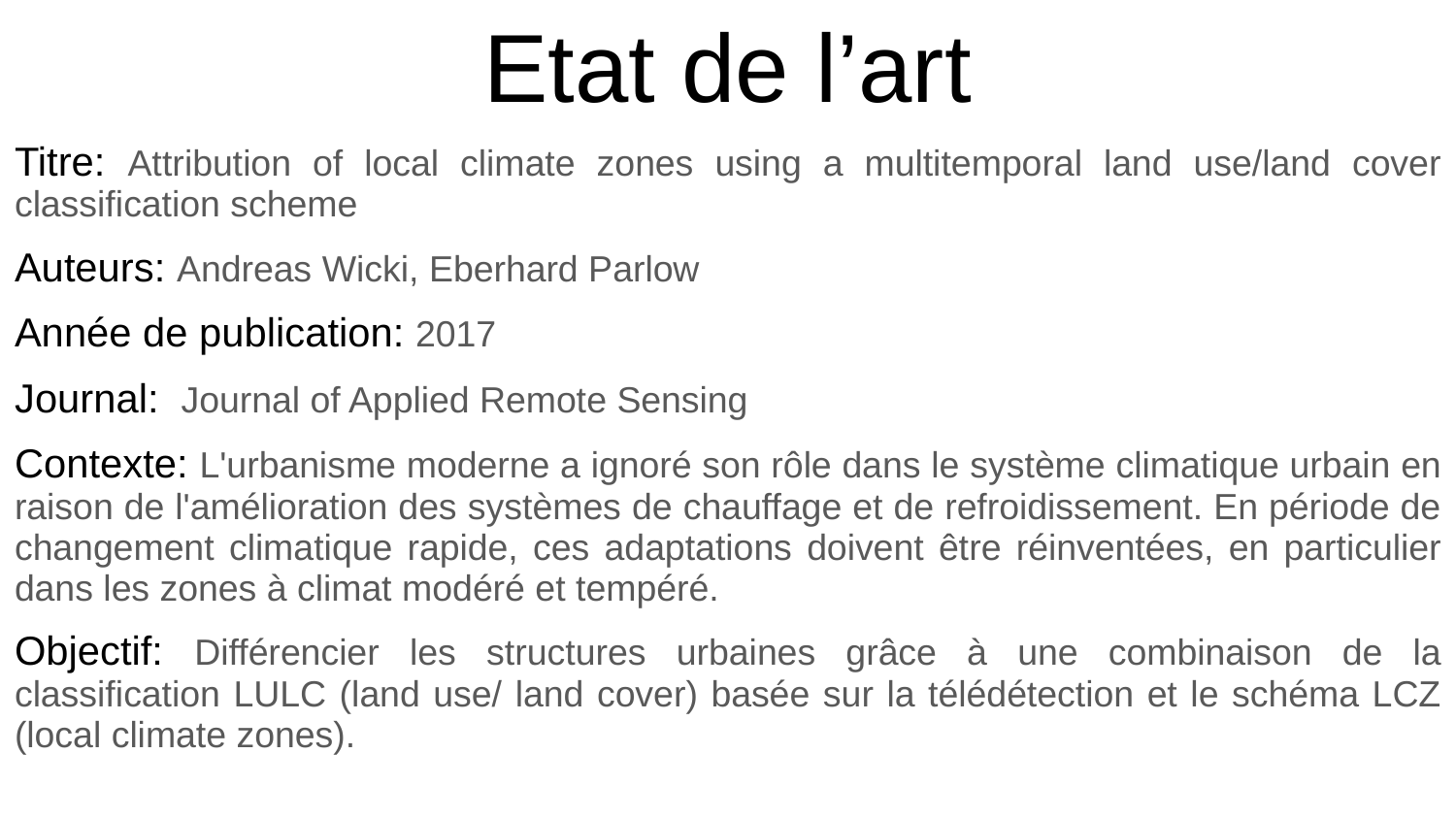

# Etat de l’art
Titre: Attribution of local climate zones using a multitemporal land use/land cover classification scheme
Auteurs: Andreas Wicki, Eberhard Parlow
Année de publication: 2017
Journal:  Journal of Applied Remote Sensing
Contexte: L'urbanisme moderne a ignoré son rôle dans le système climatique urbain en raison de l'amélioration des systèmes de chauffage et de refroidissement. En période de changement climatique rapide, ces adaptations doivent être réinventées, en particulier dans les zones à climat modéré et tempéré.
Objectif: Différencier les structures urbaines grâce à une combinaison de la classification LULC (land use/ land cover) basée sur la télédétection et le schéma LCZ (local climate zones).